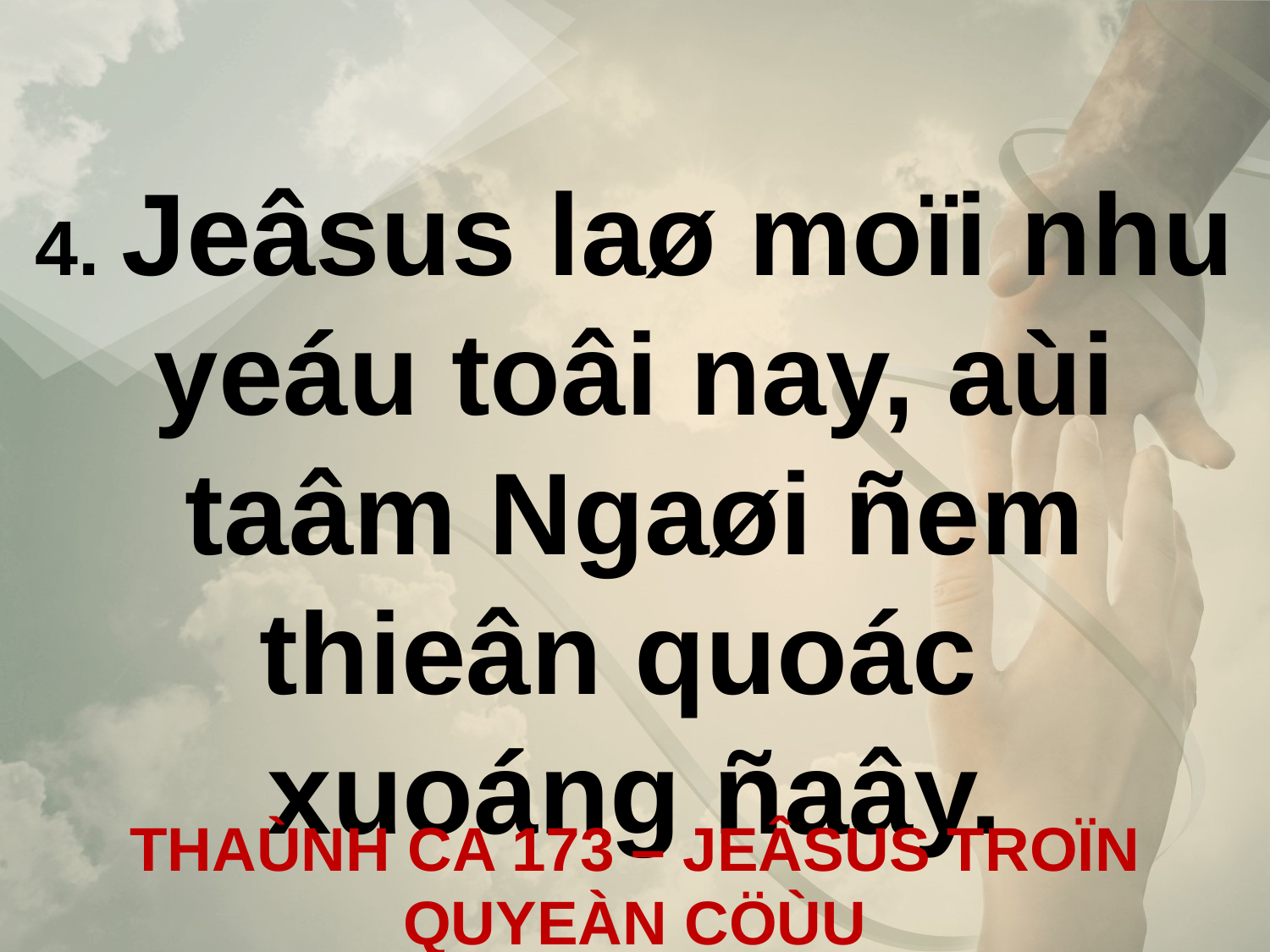

4. Jeâsus laø moïi nhu yeáu toâi nay, aùi taâm Ngaøi ñem thieân quoác
xuoáng ñaây.
THAÙNH CA 173 – JEÂSUS TROÏN QUYEÀN CÖÙU